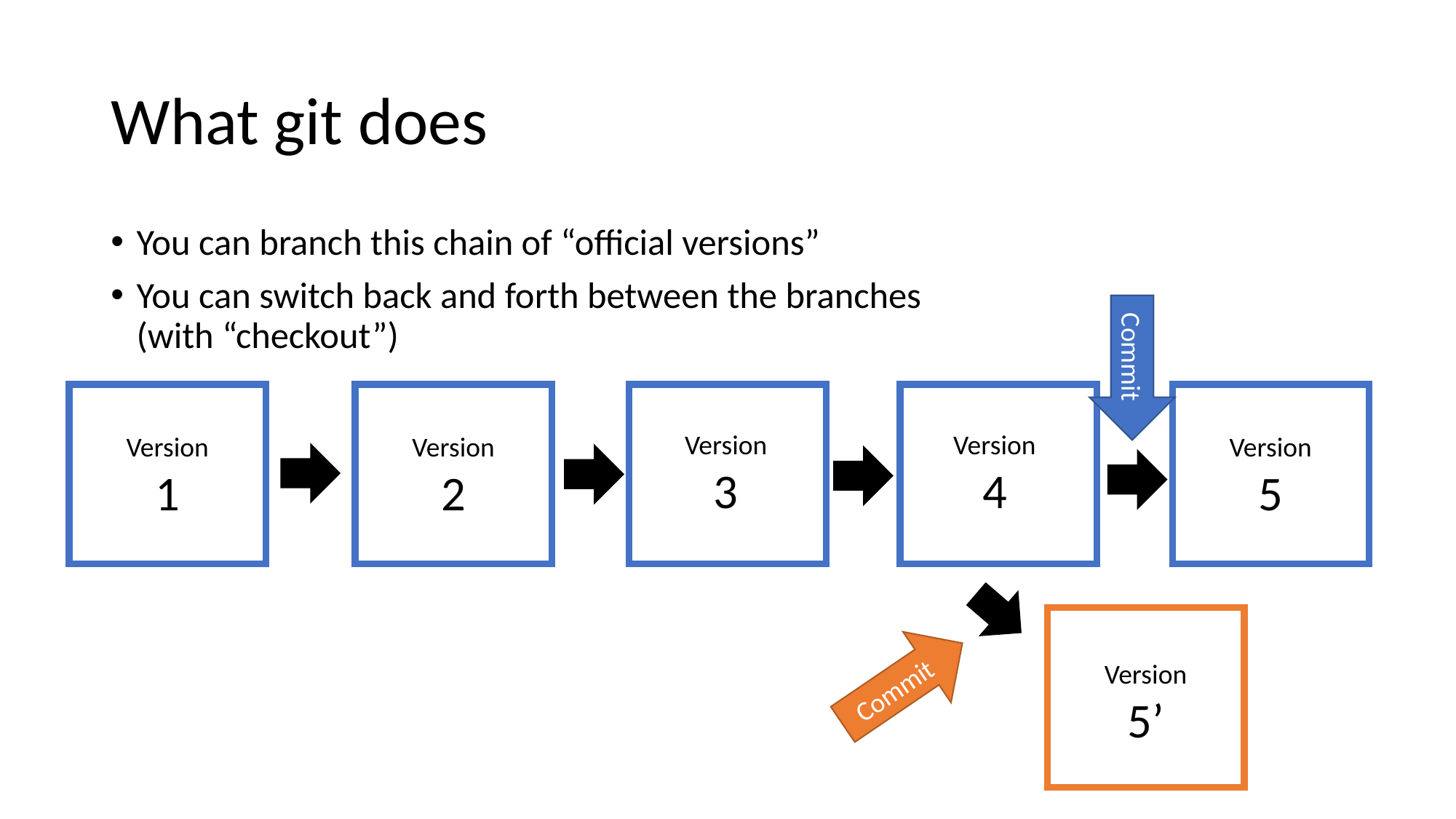

# What git does
You can branch this chain of “official versions”
You can switch back and forth between the branches
(with “checkout”)
Commit

Version
3
Version
4
Version
1
Version
2
Version
5

Commit
Version
5’